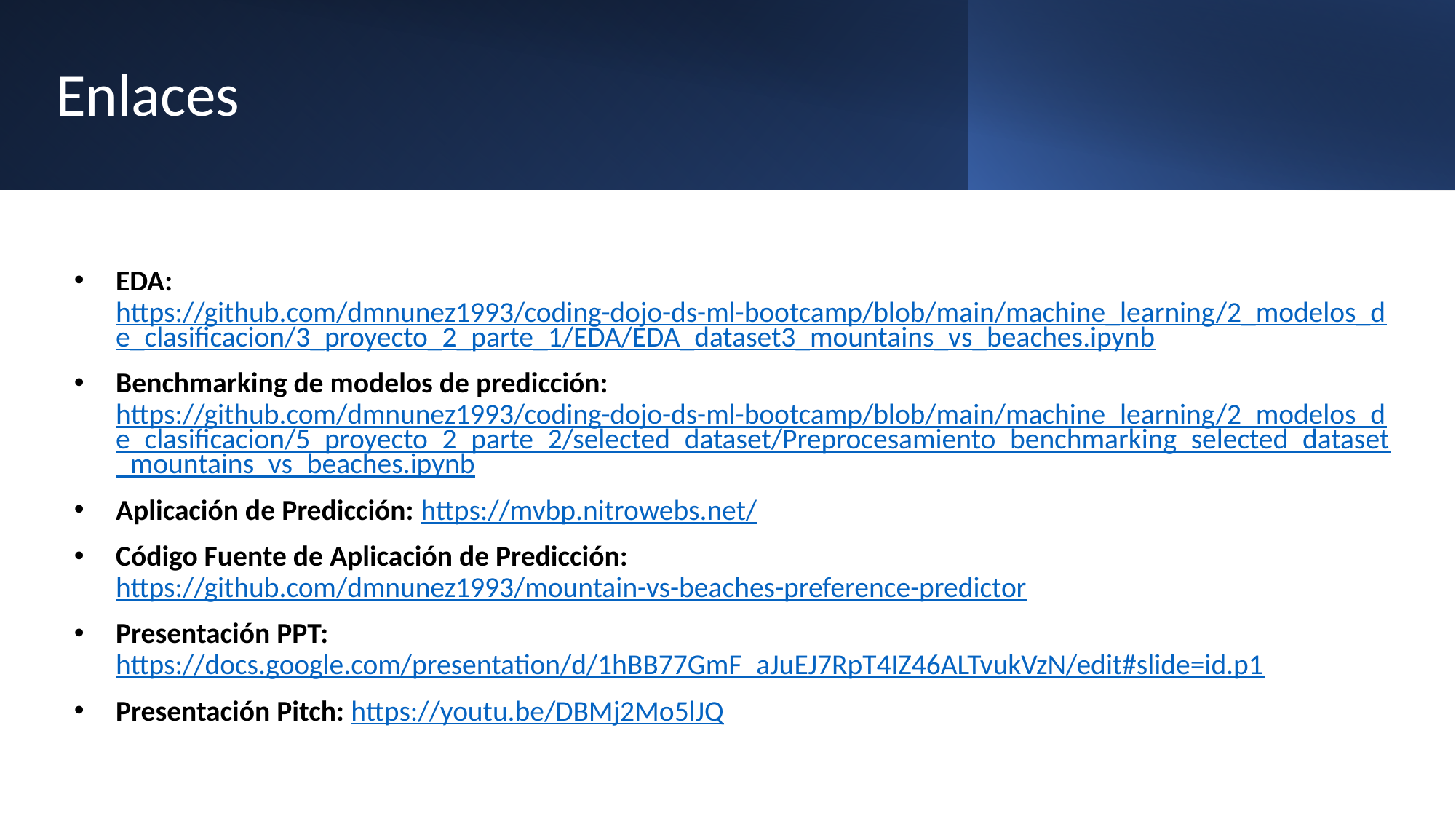

# Enlaces
EDA: https://github.com/dmnunez1993/coding-dojo-ds-ml-bootcamp/blob/main/machine_learning/2_modelos_de_clasificacion/3_proyecto_2_parte_1/EDA/EDA_dataset3_mountains_vs_beaches.ipynb
Benchmarking de modelos de predicción: https://github.com/dmnunez1993/coding-dojo-ds-ml-bootcamp/blob/main/machine_learning/2_modelos_de_clasificacion/5_proyecto_2_parte_2/selected_dataset/Preprocesamiento_benchmarking_selected_dataset_mountains_vs_beaches.ipynb
Aplicación de Predicción: https://mvbp.nitrowebs.net/
Código Fuente de Aplicación de Predicción: https://github.com/dmnunez1993/mountain-vs-beaches-preference-predictor
Presentación PPT: https://docs.google.com/presentation/d/1hBB77GmF_aJuEJ7RpT4IZ46ALTvukVzN/edit#slide=id.p1
Presentación Pitch: https://youtu.be/DBMj2Mo5lJQ